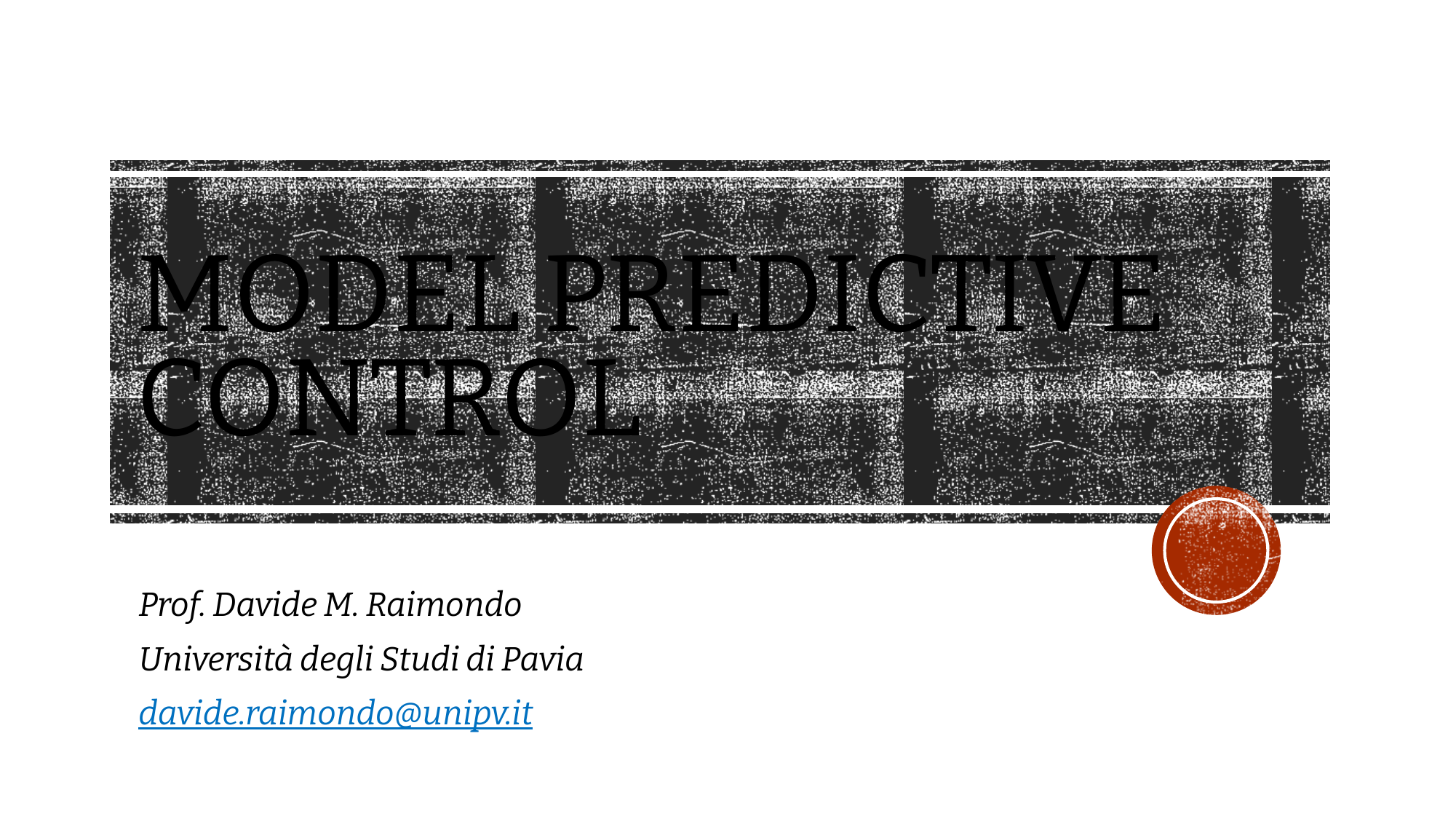

# Model predictive control

Prof. Davide M. Raimondo
Università degli Studi di Pavia
davide.raimondo@unipv.it